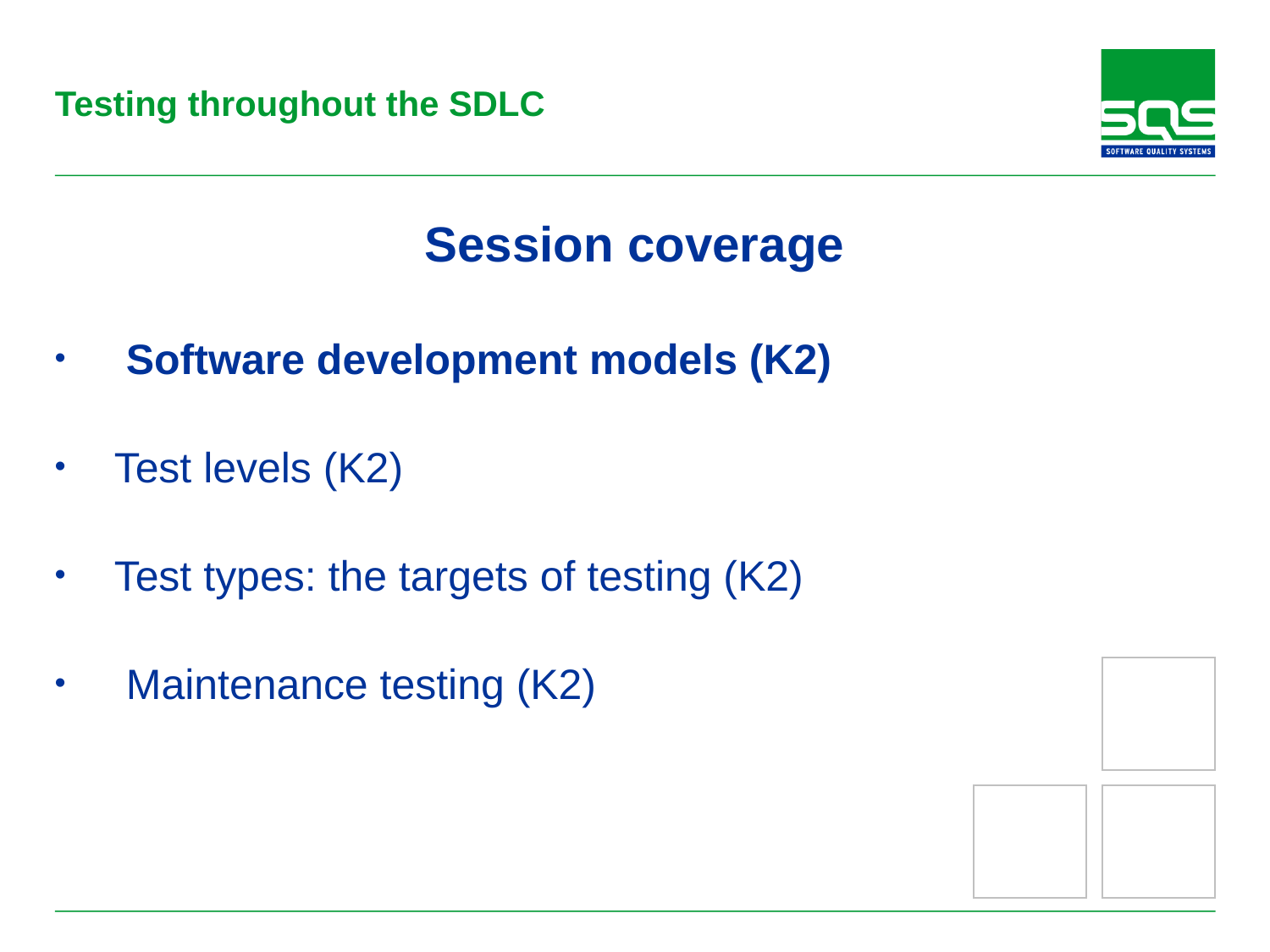

# Testing throughout the SDLC
Session coverage
  Software development models (K2)
 Test levels (K2)
 Test types: the targets of testing (K2)
  Maintenance testing (K2)